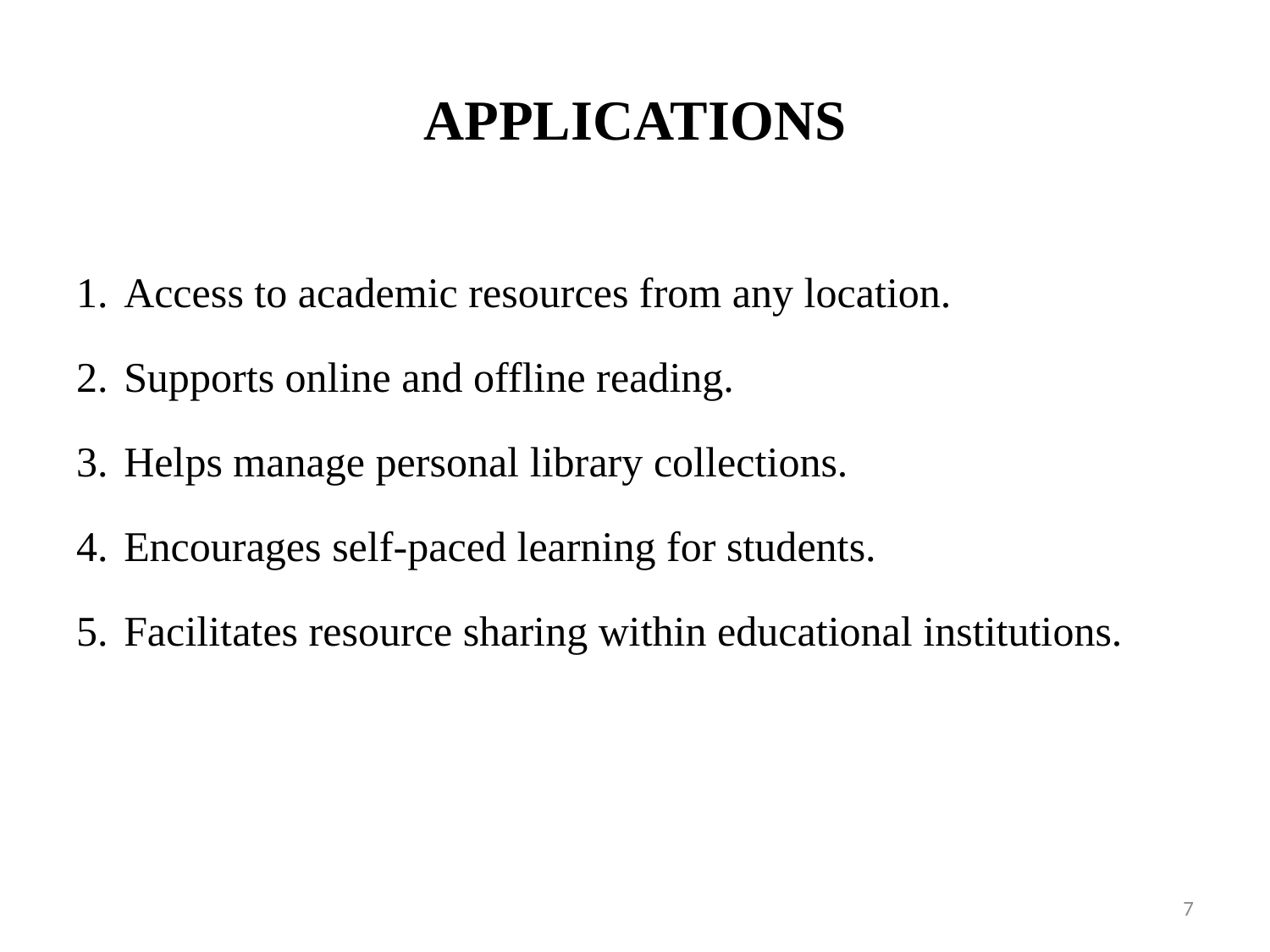

# APPLICATIONS
Access to academic resources from any location.
Supports online and offline reading.
Helps manage personal library collections.
Encourages self-paced learning for students.
Facilitates resource sharing within educational institutions.
7